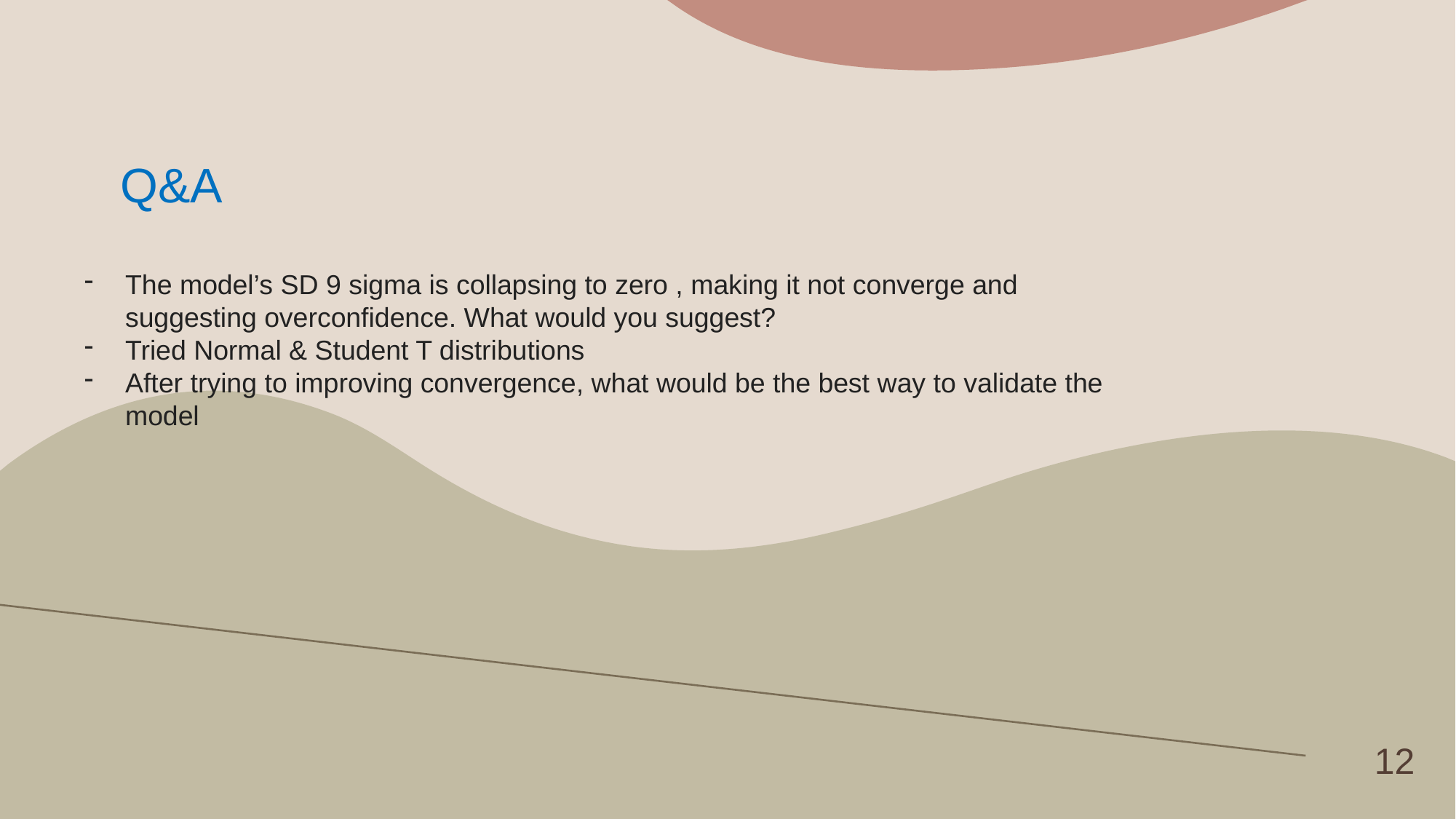

# Q&A
The model’s SD 9 sigma is collapsing to zero , making it not converge and suggesting overconfidence. What would you suggest?
Tried Normal & Student T distributions
After trying to improving convergence, what would be the best way to validate the model
12